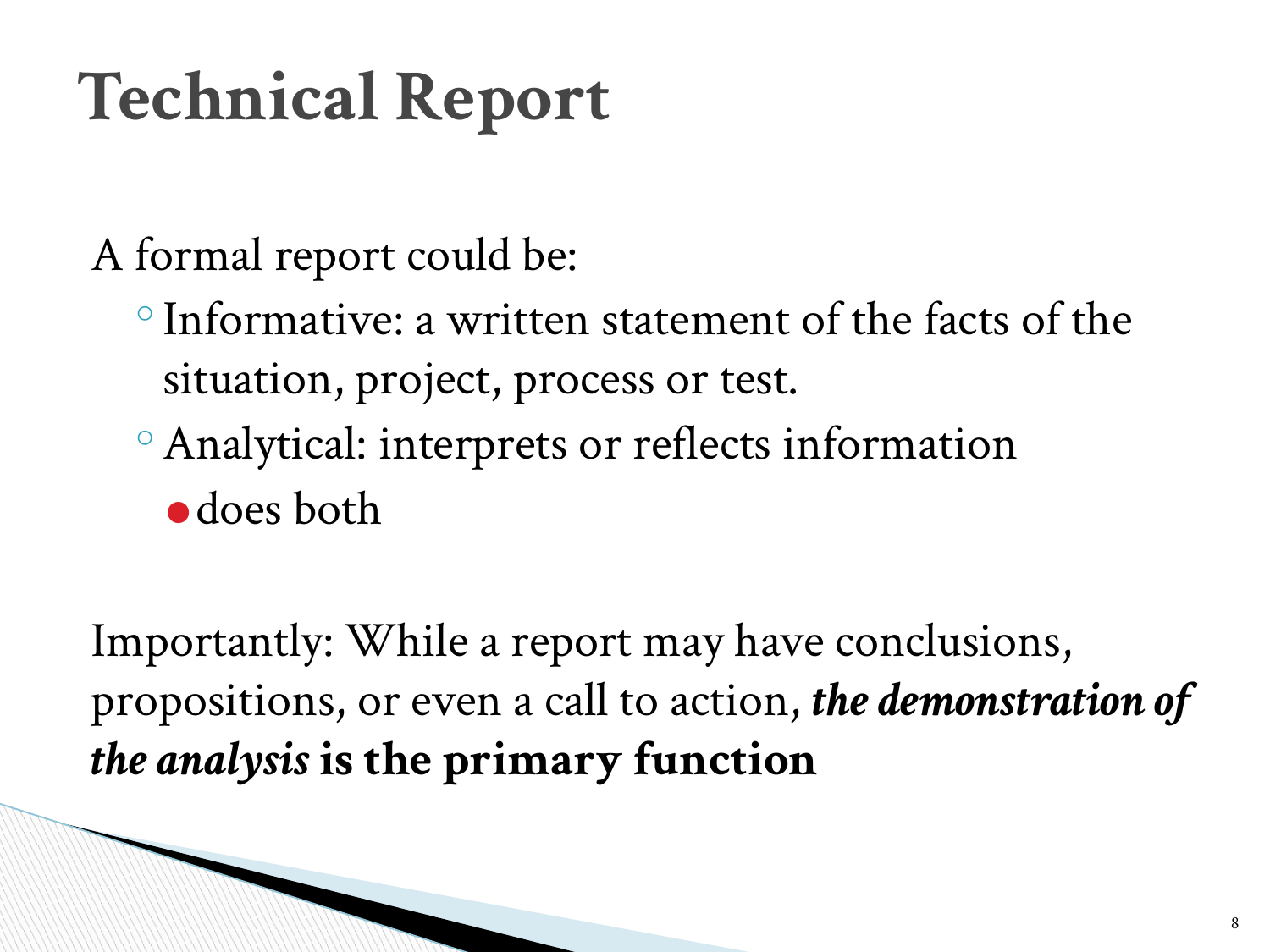

# Technical Report

A formal report could be:
Informative: a written statement of the facts of the situation, project, process or test.
Analytical: interprets or reflects information
does both

Importantly: While a report may have conclusions, propositions, or even a call to action, the demonstration of the analysis is the primary function

8